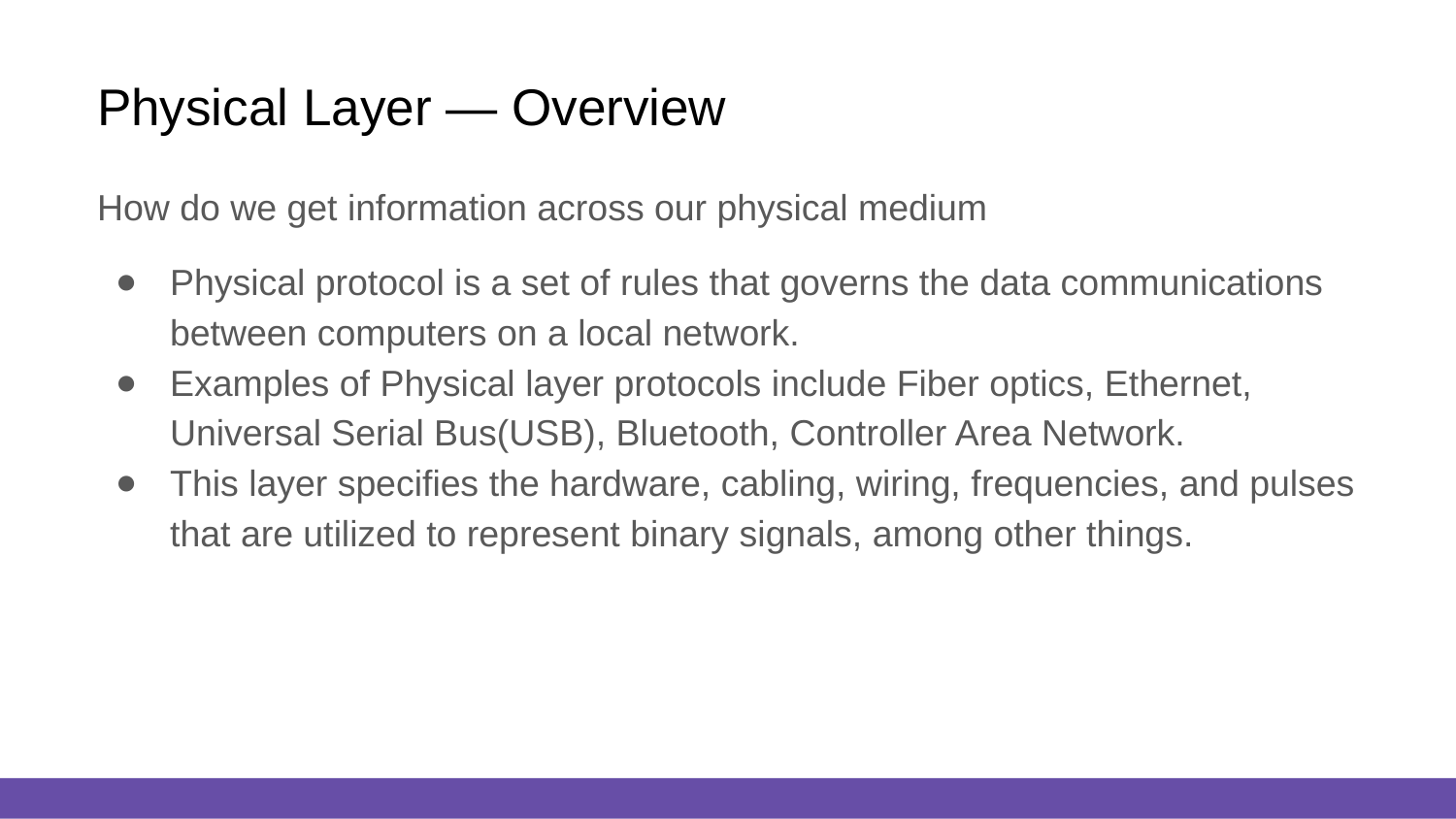

# Physical Layer — Overview
How do we get information across our physical medium
Physical protocol is a set of rules that governs the data communications between computers on a local network.
Examples of Physical layer protocols include Fiber optics, Ethernet, Universal Serial Bus(USB), Bluetooth, Controller Area Network.
This layer specifies the hardware, cabling, wiring, frequencies, and pulses that are utilized to represent binary signals, among other things.